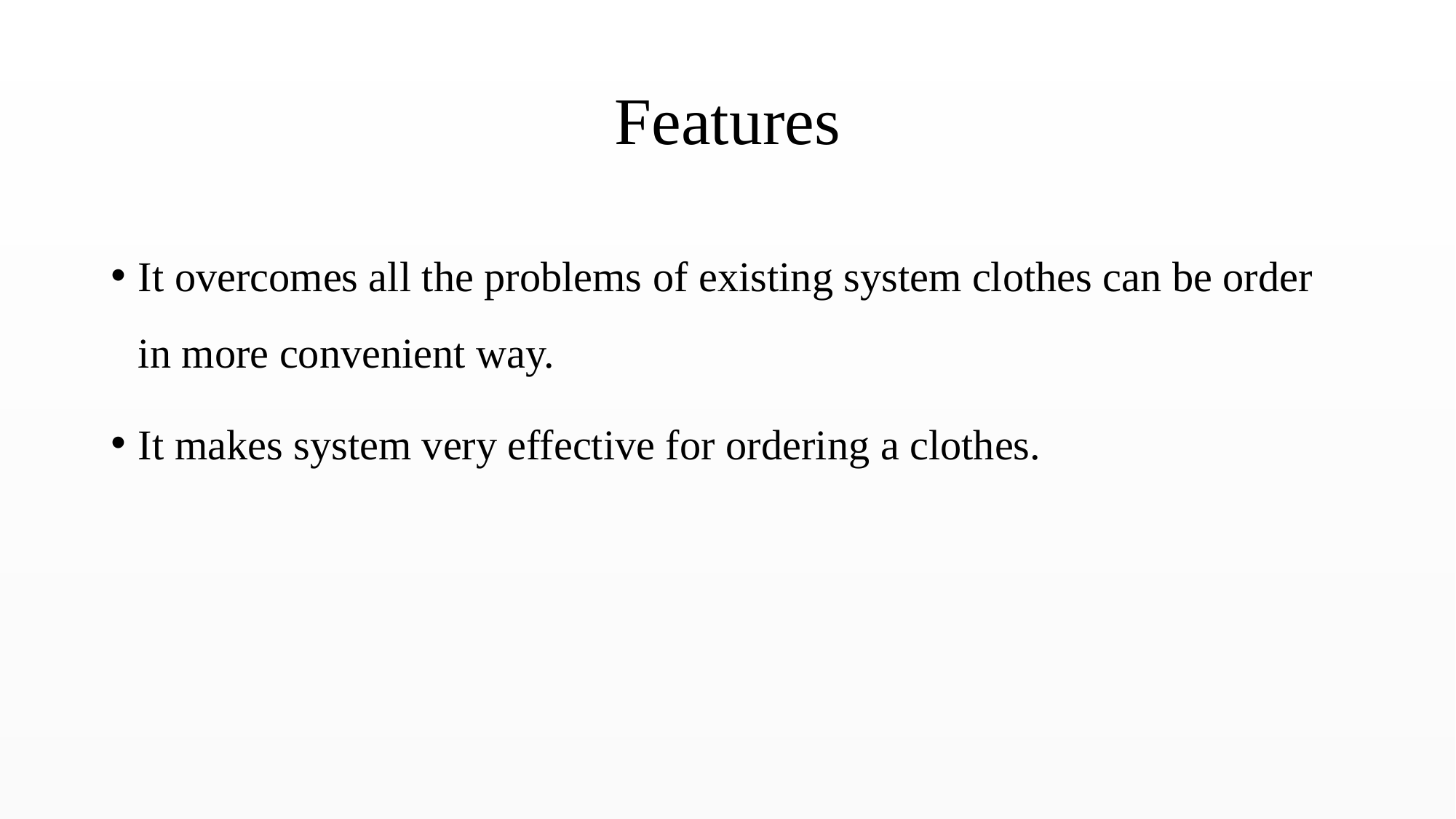

# Features
It overcomes all the problems of existing system clothes can be order in more convenient way.
It makes system very effective for ordering a clothes.